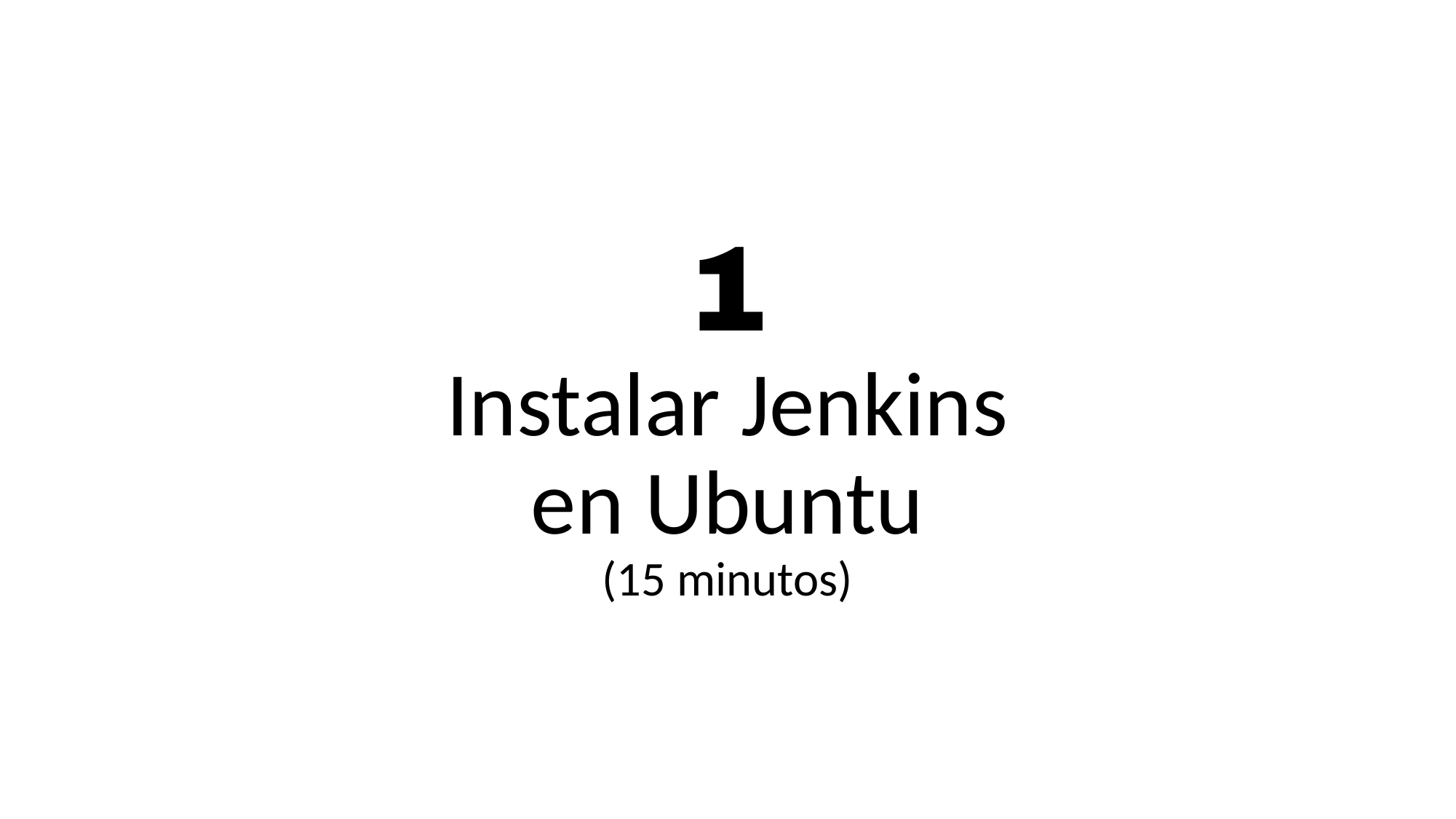

# 1 Instalar Jenkins en Ubuntu (15 minutos)